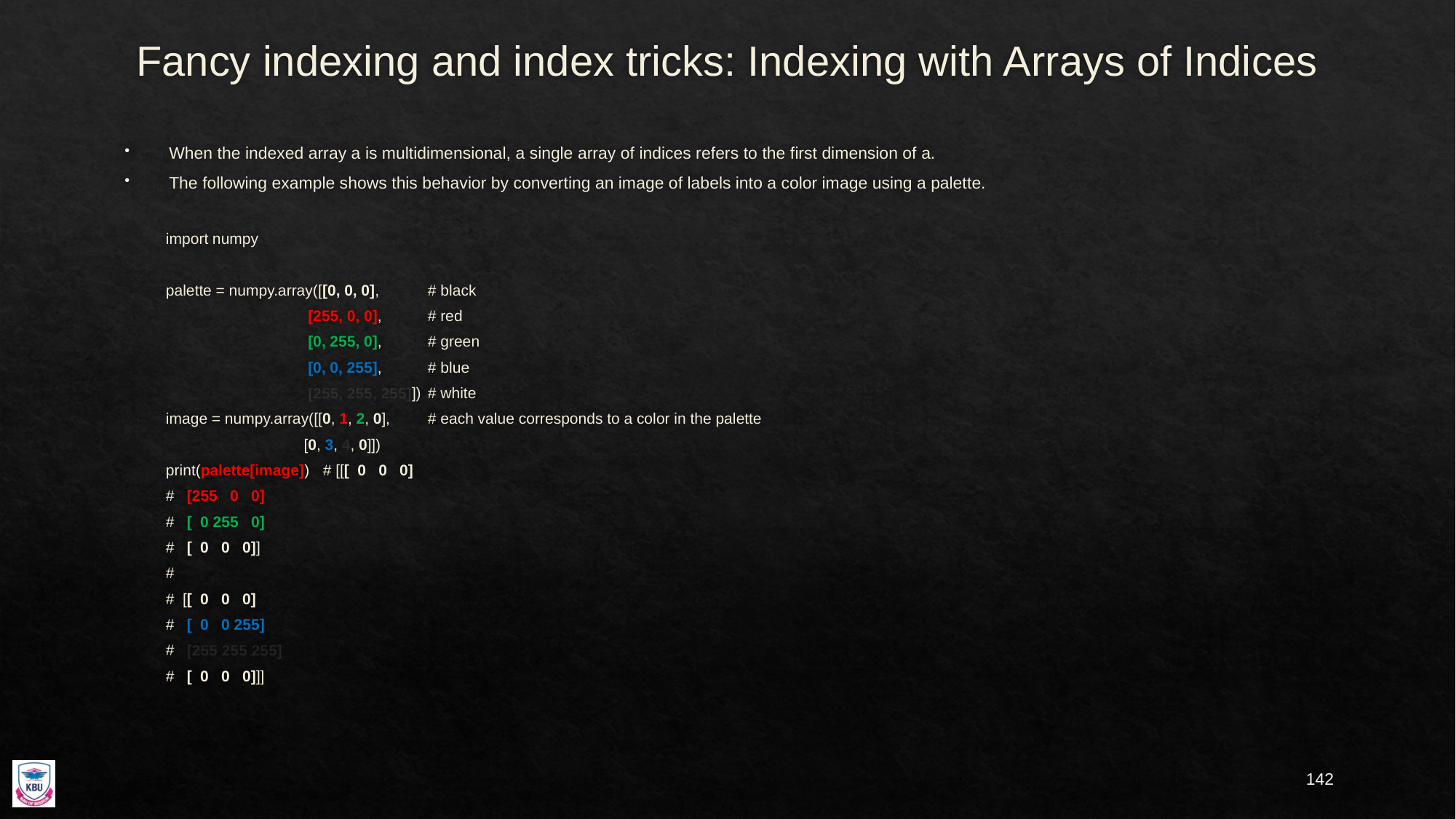

# Fancy indexing and index tricks: Indexing with Arrays of Indices
When the indexed array a is multidimensional, a single array of indices refers to the first dimension of a.
The following example shows this behavior by converting an image of labels into a color image using a palette.

import numpy

palette = numpy.array([[0, 0, 0],		# black
                                  [255, 0, 0],		# red
                                  [0, 255, 0],		# green
                                  [0, 0, 255],		# blue
                                  [255, 255, 255]])	# white
image = numpy.array([[0, 1, 2, 0],		# each value corresponds to a color in the palette
                                 [0, 3, 4, 0]])
print(palette[image])			# [[[  0   0   0]
						#   [255   0   0]
						#   [  0 255   0]
						#   [  0   0   0]]
						#
						#  [[  0   0   0]
						#   [  0   0 255]
						#   [255 255 255]
						#   [  0   0   0]]]
142